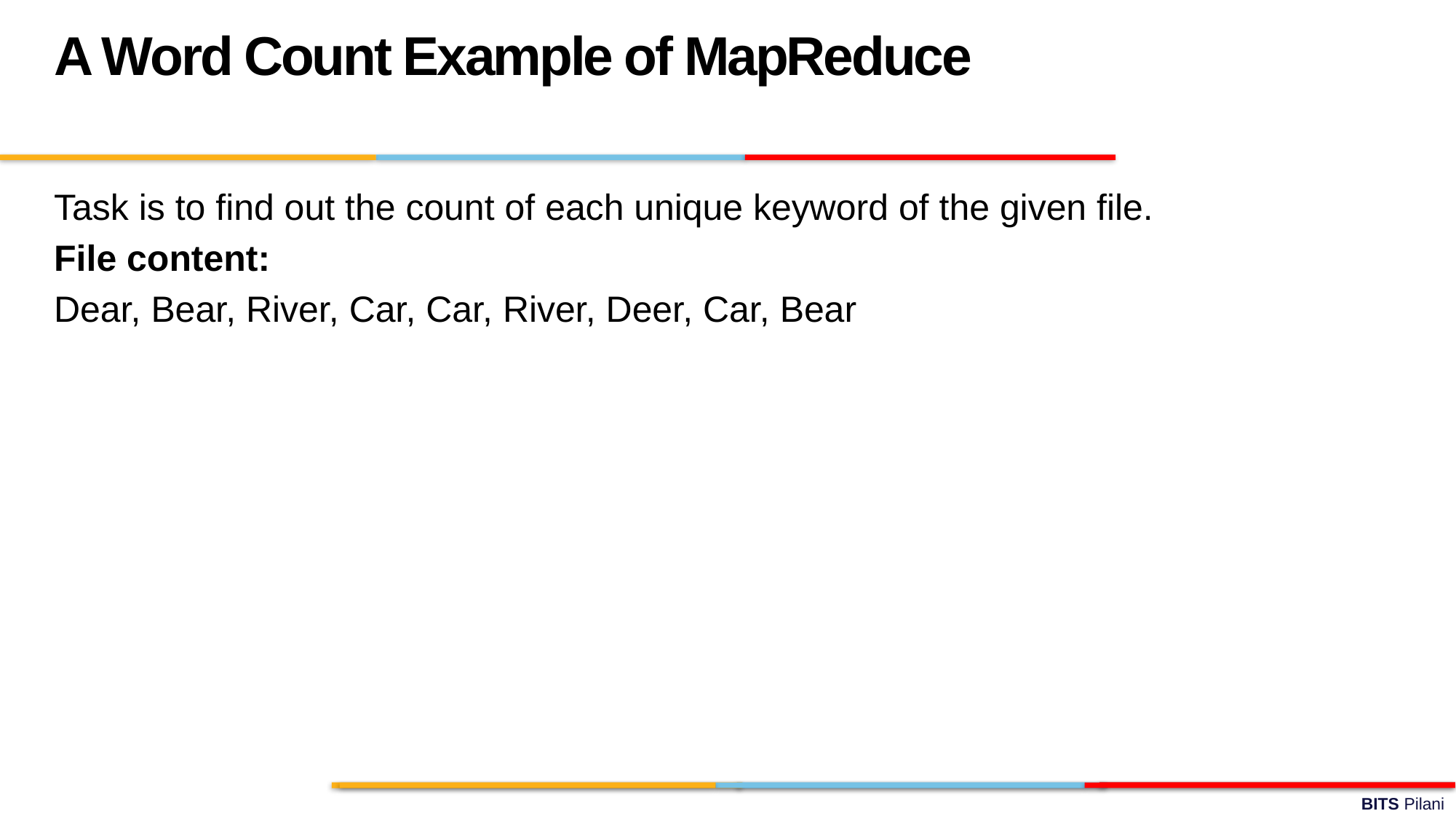

A Word Count Example of MapReduce

Task is to find out the count of each unique keyword of the given file.
File content:
Dear, Bear, River, Car, Car, River, Deer, Car, Bear